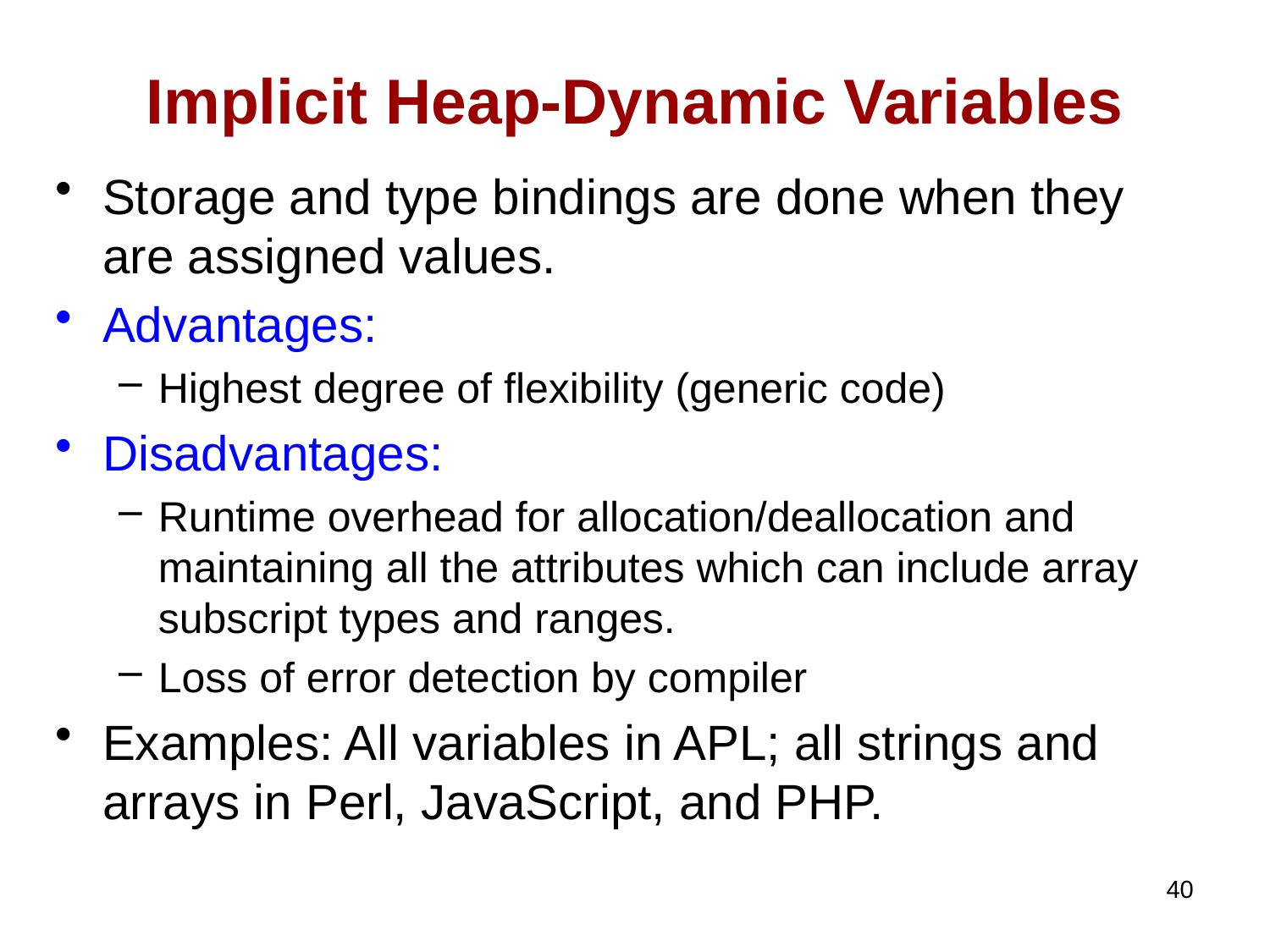

# Implicit Heap-Dynamic Variables
Storage and type bindings are done when they are assigned values.
Advantages:
Highest degree of flexibility (generic code)
Disadvantages:
Runtime overhead for allocation/deallocation and maintaining all the attributes which can include array subscript types and ranges.
Loss of error detection by compiler
Examples: All variables in APL; all strings and arrays in Perl, JavaScript, and PHP.
40